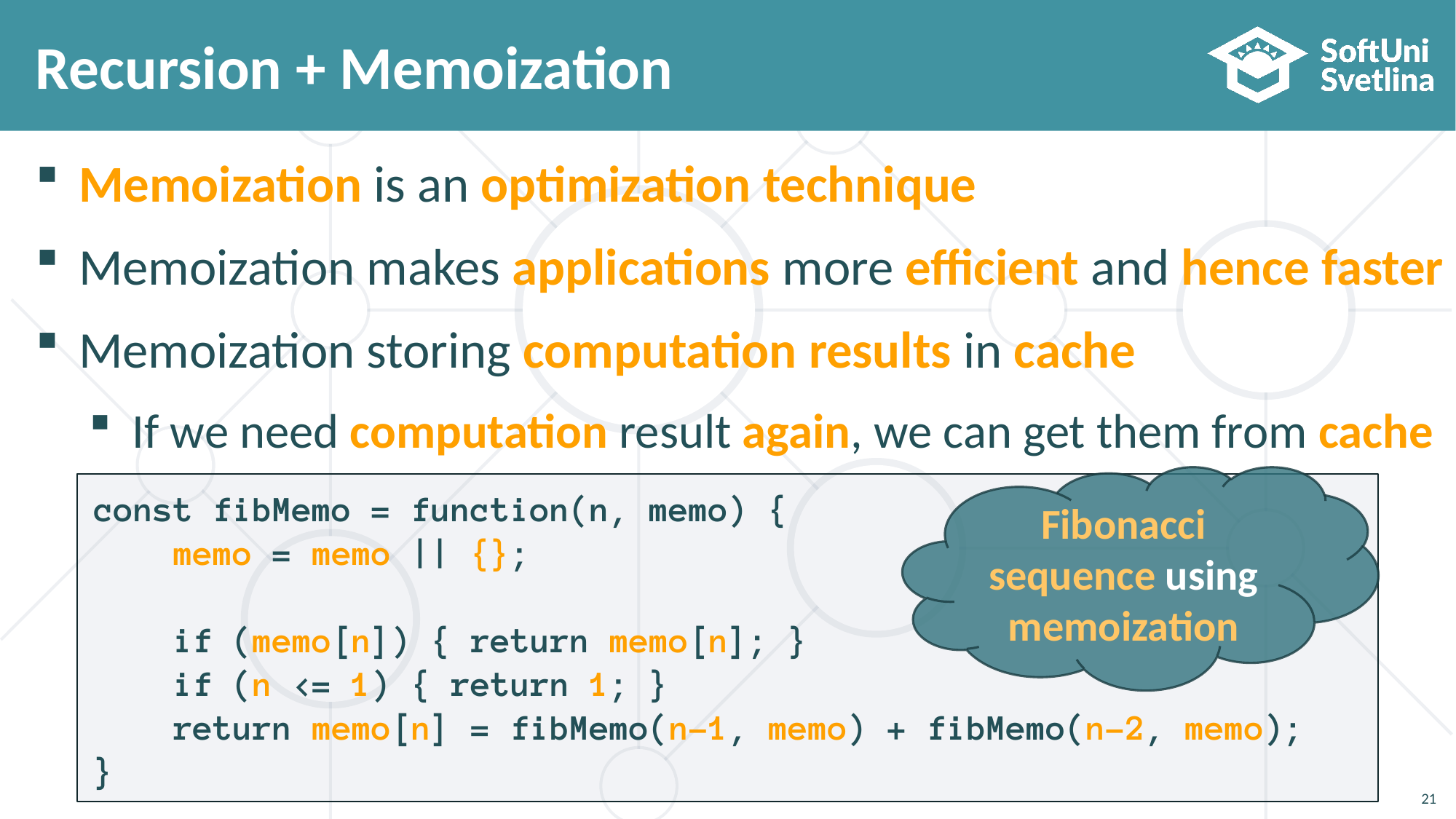

# Recursion + Memoization
Memoization is an optimization technique
Memoization makes applications more efficient and hence faster
Memoization storing computation results in cache
If we need computation result again, we can get them from cache
Fibonacci sequence using memoization
const fibMemo = function(n, memo) {
    memo = memo || {};

    if (memo[n]) { return memo[n]; }
    if (n <= 1) { return 1; }
    return memo[n] = fibMemo(n-1, memo) + fibMemo(n-2, memo);
}
21